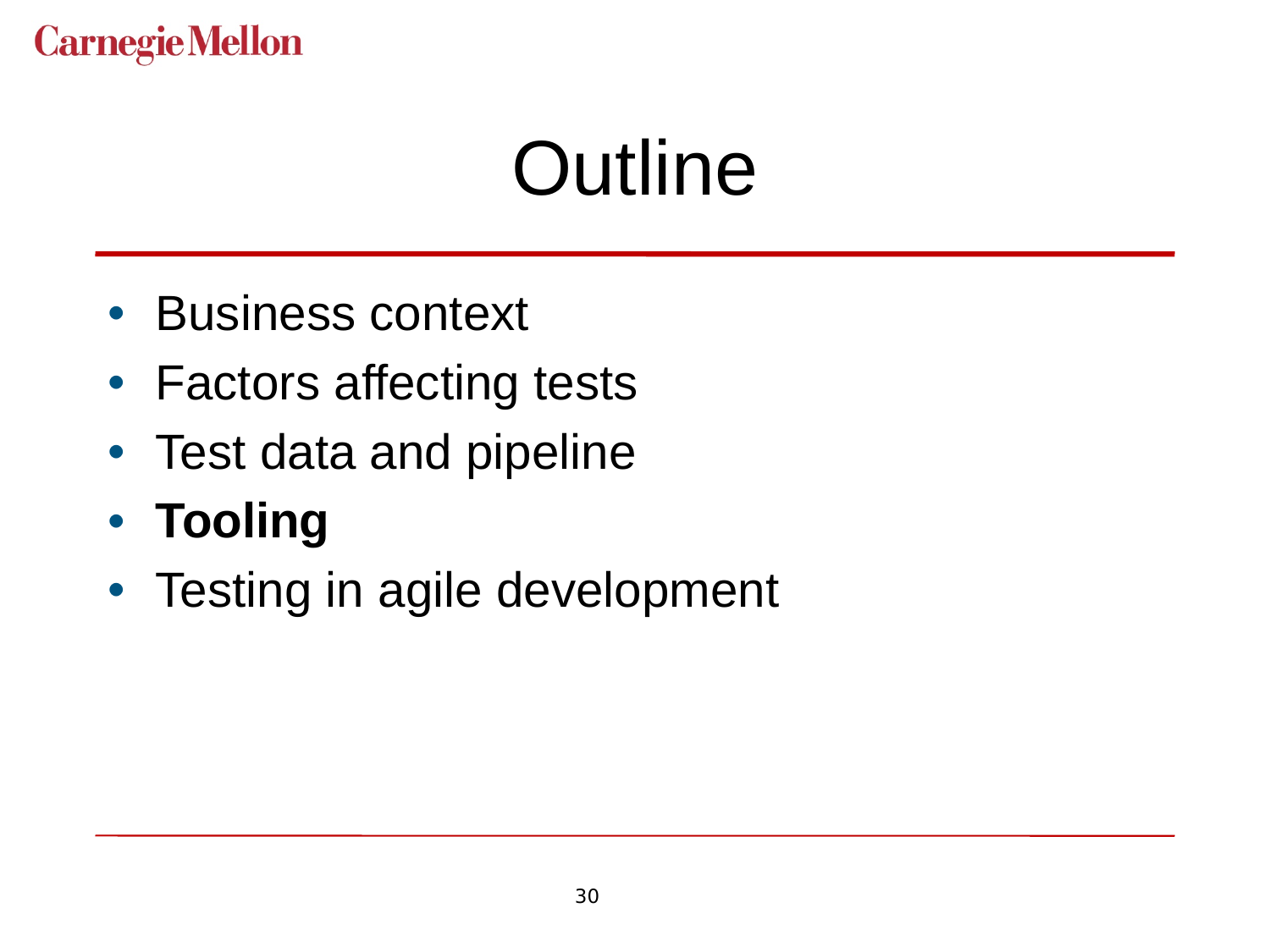

# Outline
Business context
Factors affecting tests
Test data and pipeline
Tooling
Testing in agile development